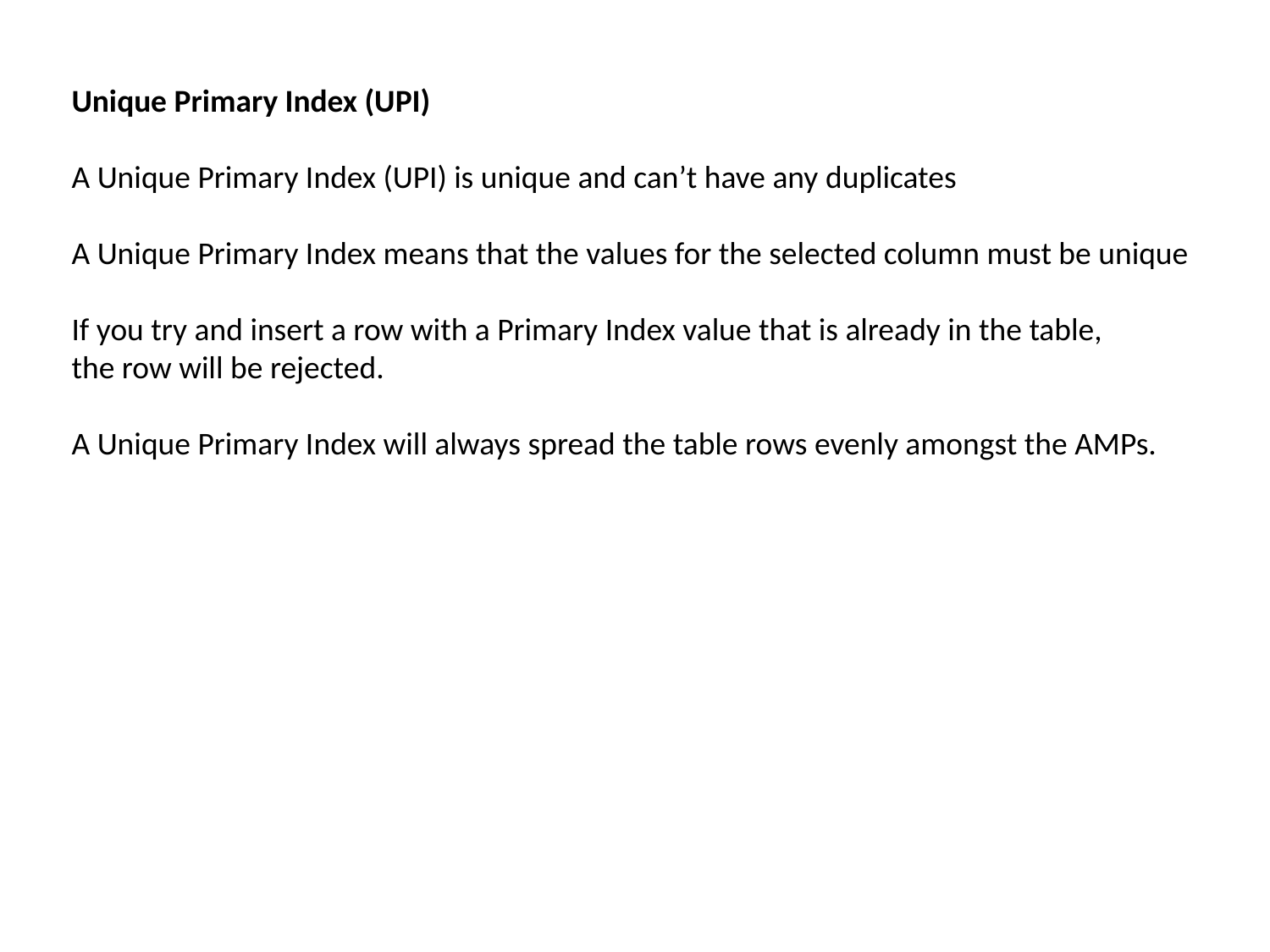

Unique Primary Index (UPI)

A Unique Primary Index (UPI) is unique and can’t have any duplicates

A Unique Primary Index means that the values for the selected column must be unique

If you try and insert a row with a Primary Index value that is already in the table,
the row will be rejected.

A Unique Primary Index will always spread the table rows evenly amongst the AMPs.